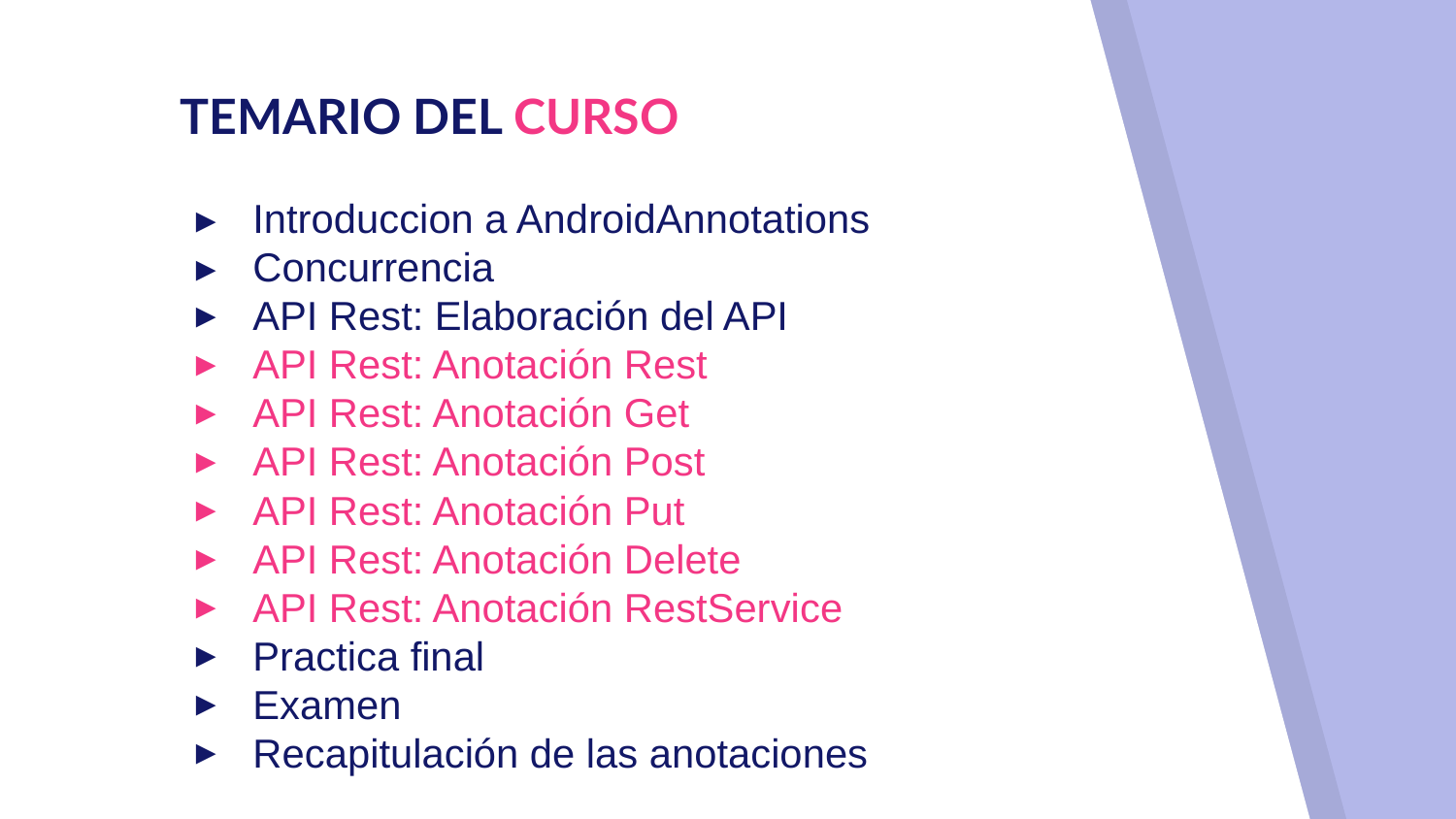

# TEMARIO DEL CURSO
Introduccion a AndroidAnnotations
Concurrencia
API Rest: Elaboración del API
API Rest: Anotación Rest
API Rest: Anotación Get
API Rest: Anotación Post
API Rest: Anotación Put
API Rest: Anotación Delete
API Rest: Anotación RestService
Practica final
Examen
Recapitulación de las anotaciones